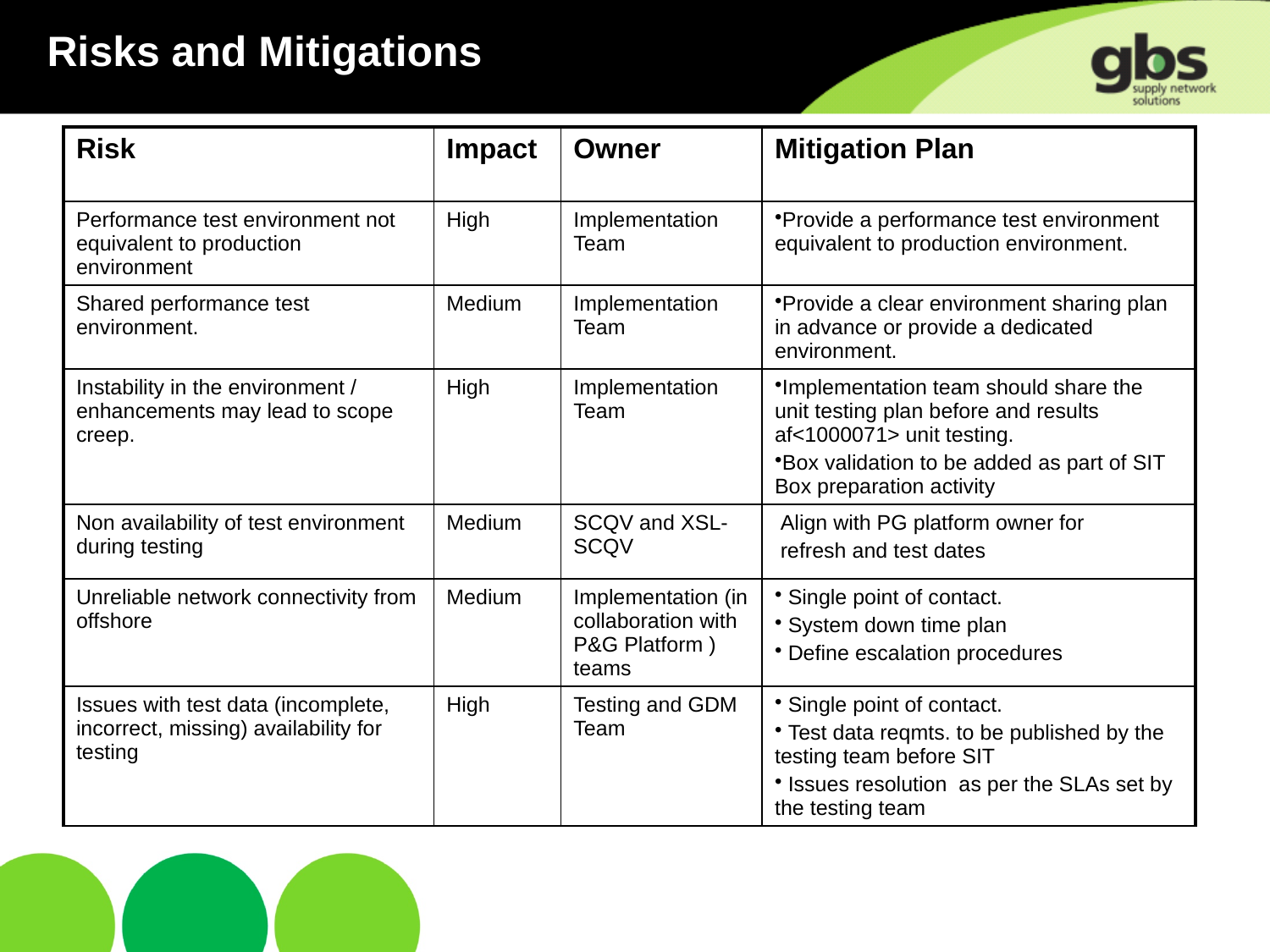

Risks and Mitigations
| Risk | Impact | Owner | Mitigation Plan |
| --- | --- | --- | --- |
| Performance test environment not equivalent to production environment | High | Implementation Team | Provide a performance test environment equivalent to production environment. |
| Shared performance test environment. | Medium | Implementation Team | Provide a clear environment sharing plan in advance or provide a dedicated environment. |
| Instability in the environment / enhancements may lead to scope creep. | High | Implementation Team | Implementation team should share the unit testing plan before and results af<1000071> unit testing. Box validation to be added as part of SIT Box preparation activity |
| Non availability of test environment during testing | Medium | SCQV and XSL-SCQV | Align with PG platform owner for refresh and test dates |
| Unreliable network connectivity from offshore | Medium | Implementation (in collaboration with P&G Platform ) teams | Single point of contact. System down time plan Define escalation procedures |
| Issues with test data (incomplete, incorrect, missing) availability for testing | High | Testing and GDM Team | Single point of contact. Test data reqmts. to be published by the testing team before SIT Issues resolution as per the SLAs set by the testing team |